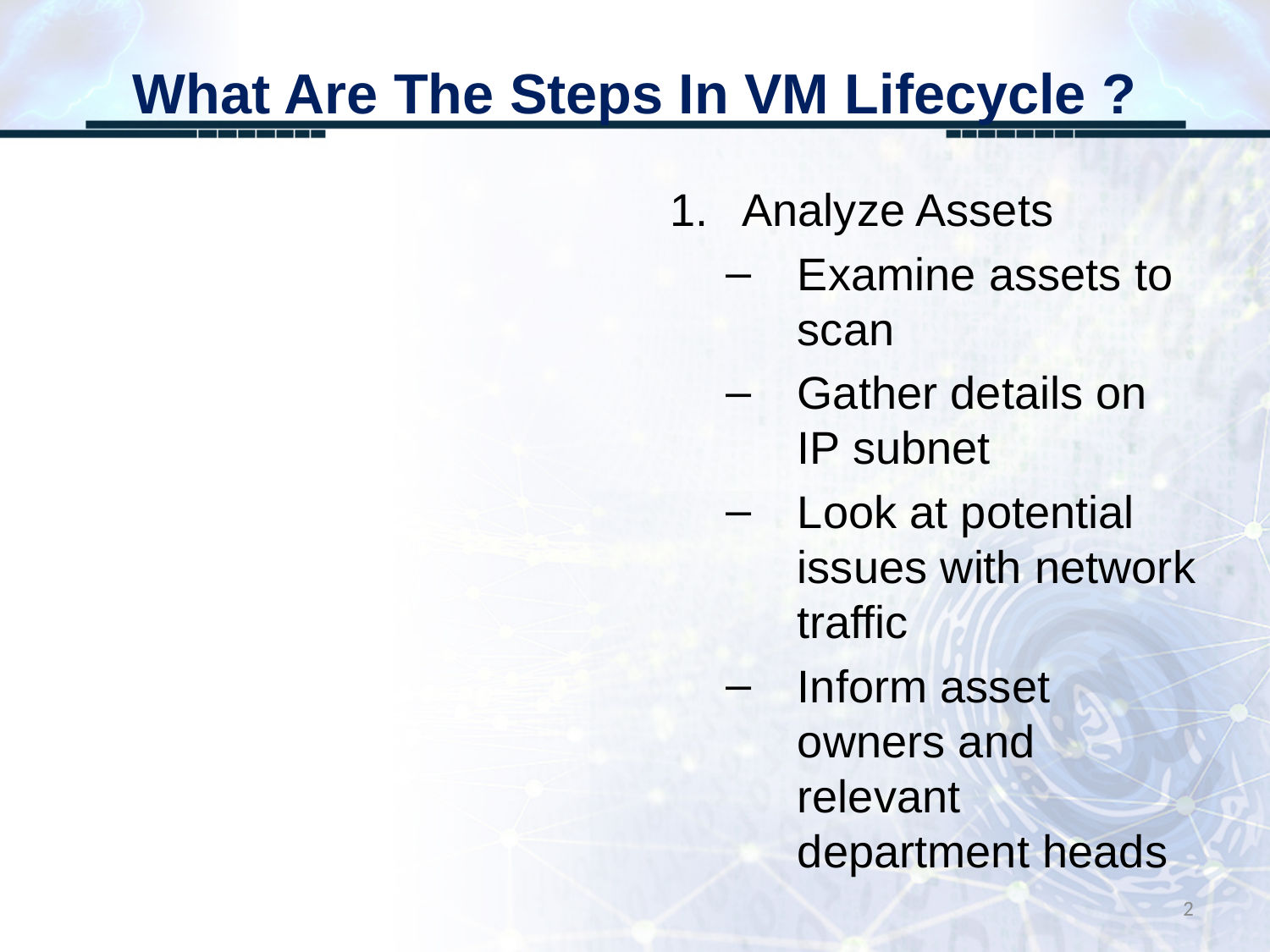

# What Are The Steps In VM Lifecycle ?
Analyze Assets
Examine assets to scan
Gather details on IP subnet
Look at potential issues with network traffic
Inform asset owners and relevant department heads
2